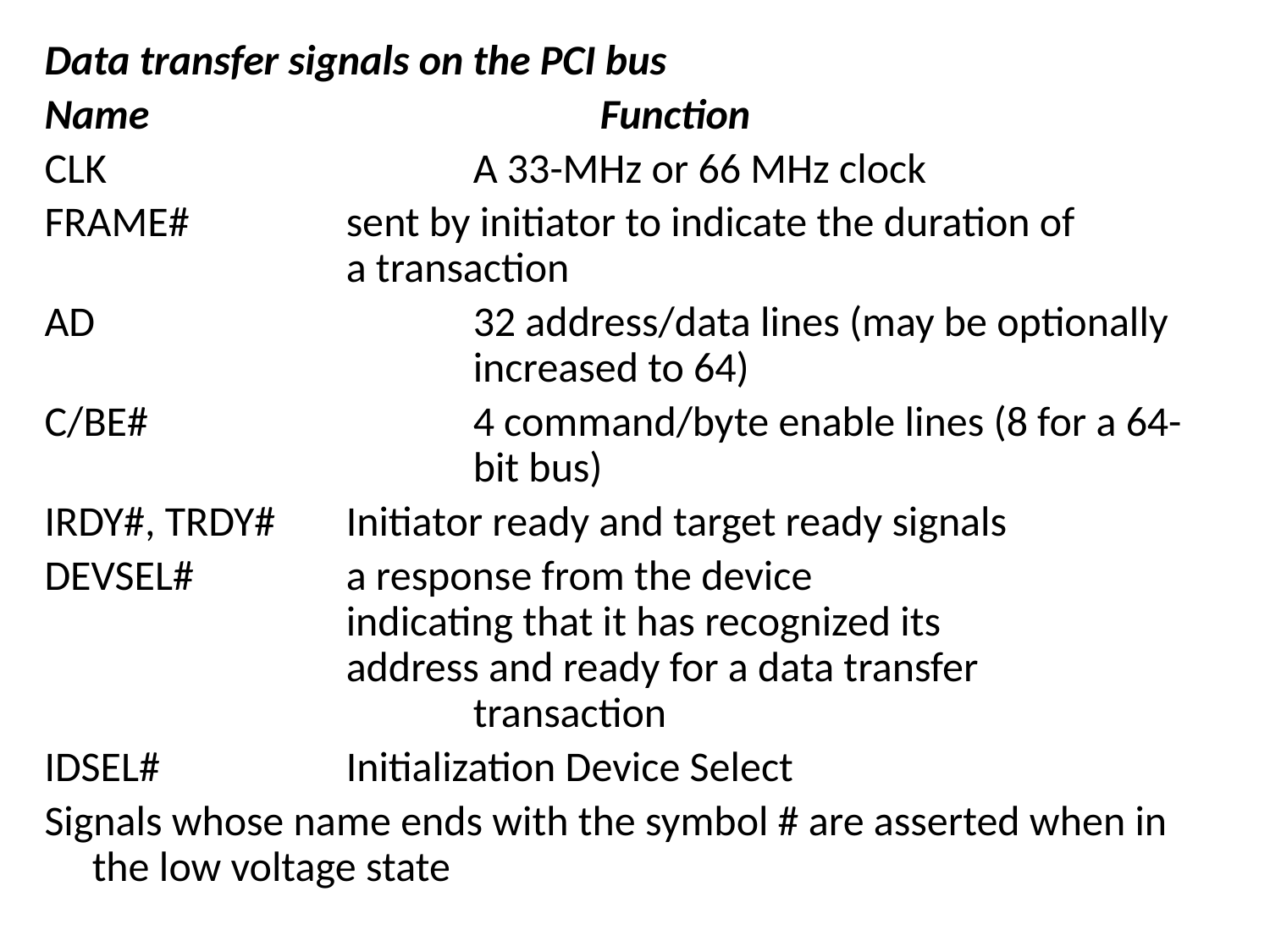

Data transfer signals on the PCI bus
Name				Function
CLK			A 33-MHz or 66 MHz clock
FRAME#		sent by initiator to indicate the duration of 			a transaction
AD			32 address/data lines (may be optionally 			increased to 64)
C/BE#			4 command/byte enable lines (8 for a 64-			bit bus)
IRDY#, TRDY# 	Initiator ready and target ready signals
DEVSEL#		a response from the device 					indicating that it has recognized its 				address and ready for a data transfer 				transaction
IDSEL#		Initialization Device Select
Signals whose name ends with the symbol # are asserted when in the low voltage state